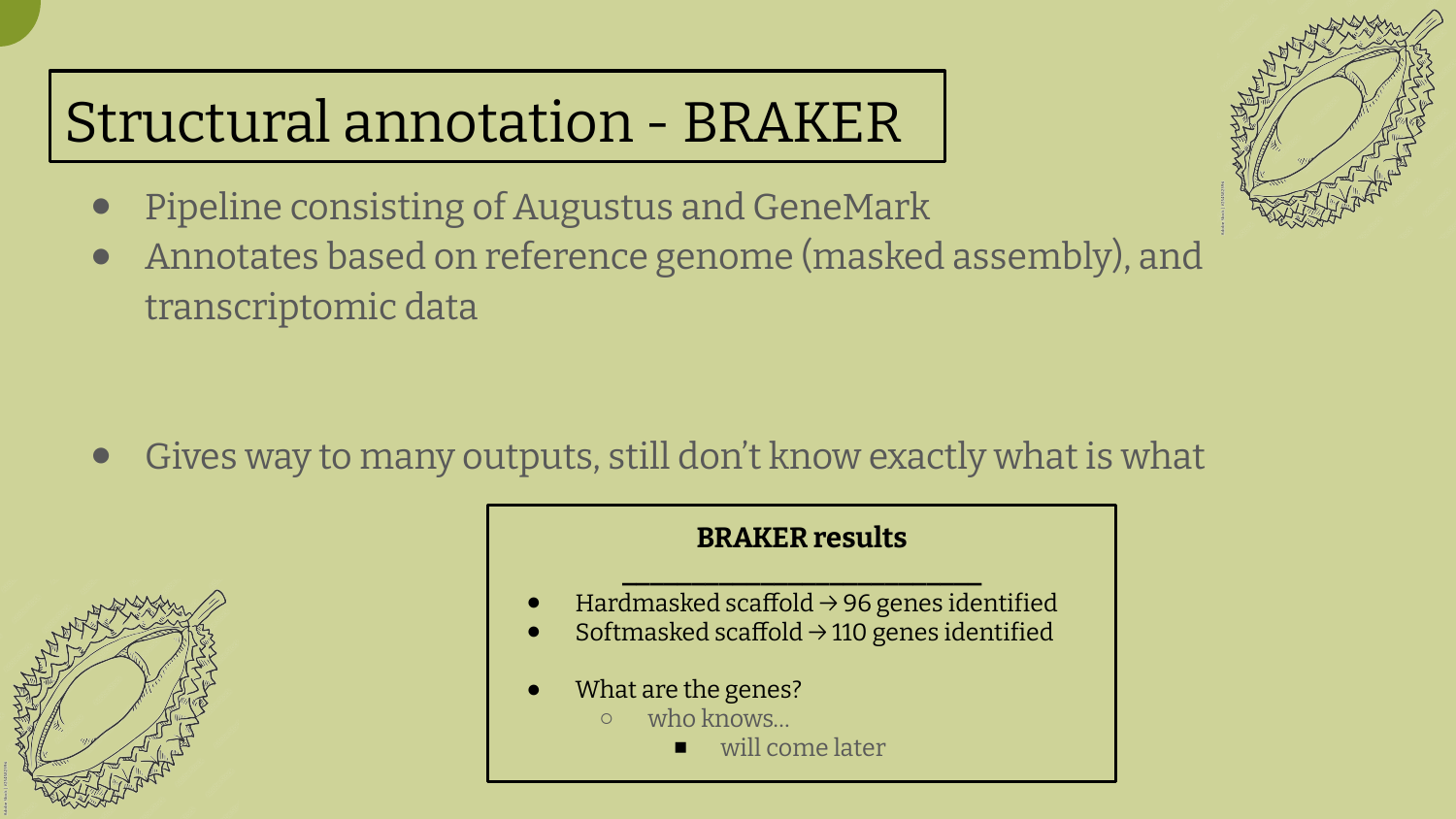

# Structural annotation - BRAKER
Pipeline consisting of Augustus and GeneMark
Annotates based on reference genome (masked assembly), and transcriptomic data

Gives way to many outputs, still don’t know exactly what is what

BRAKER results
__________________________
Hardmasked scaffold → 96 genes identified
Softmasked scaffold → 110 genes identified

What are the genes?
who knows…
will come later